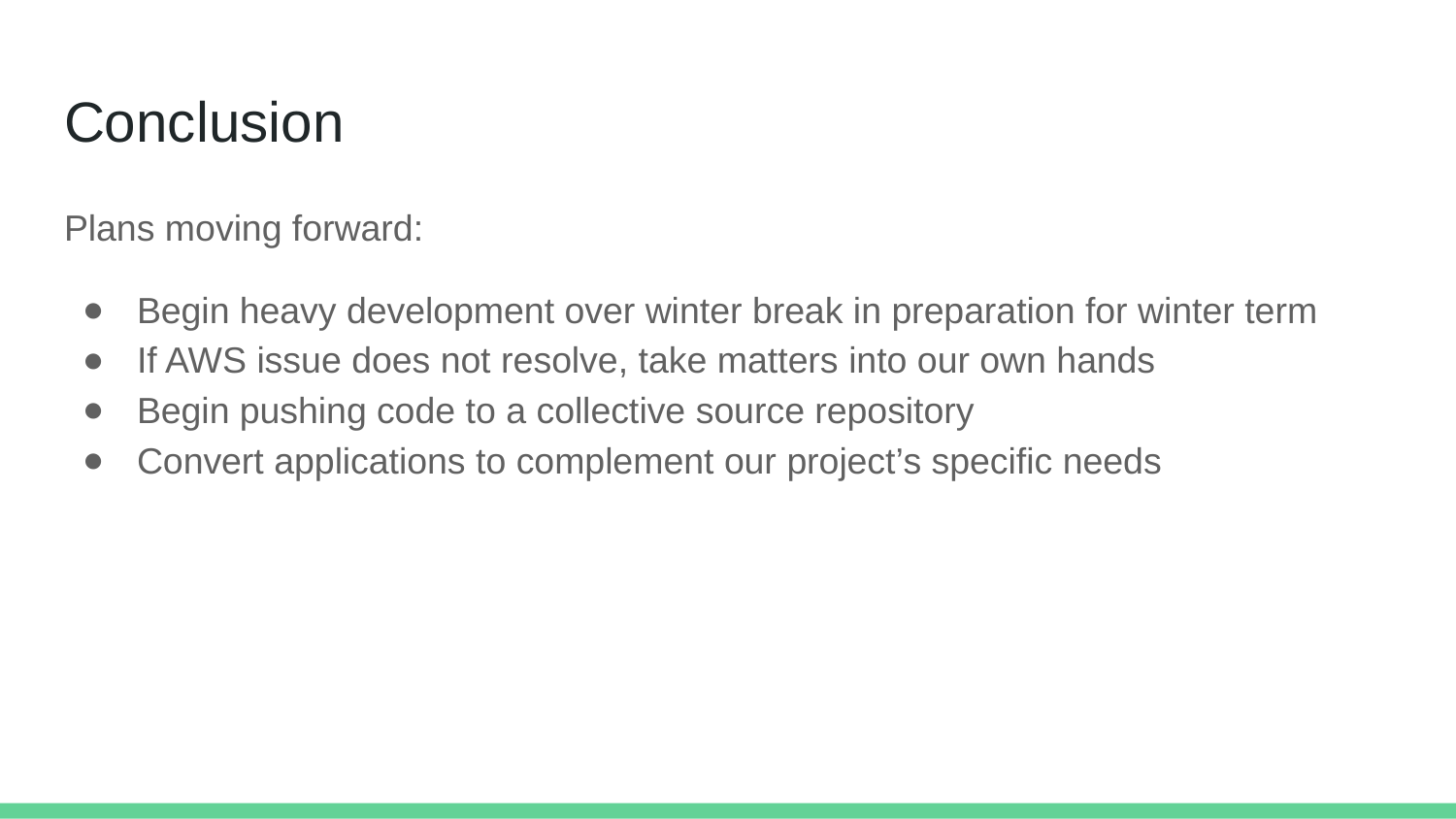

# Conclusion
Plans moving forward:
Begin heavy development over winter break in preparation for winter term
If AWS issue does not resolve, take matters into our own hands
Begin pushing code to a collective source repository
Convert applications to complement our project’s specific needs